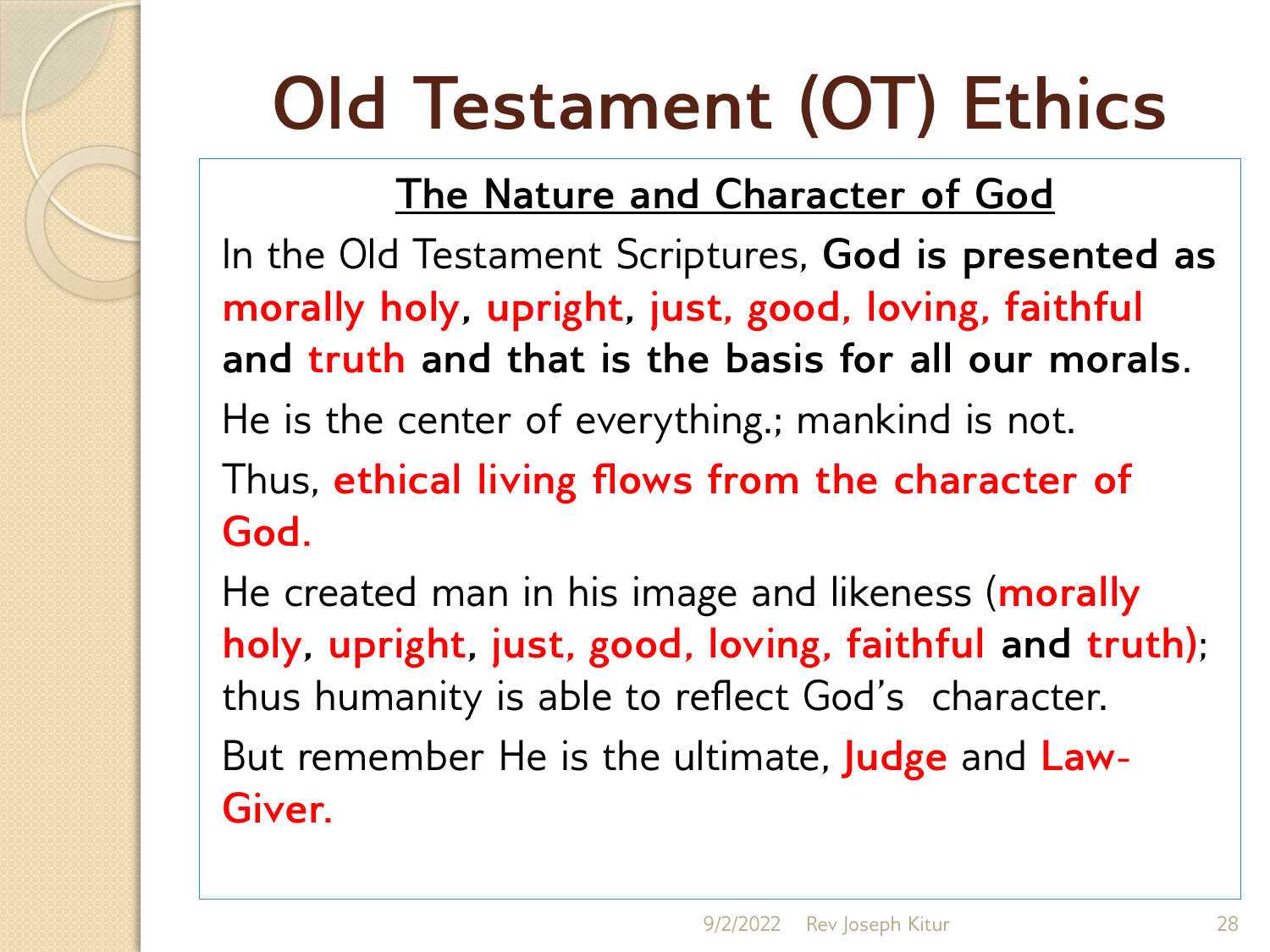

# Old Testament (OT) Ethics
The Nature and Character of God
In the Old Testament Scriptures, God is presented as morally holy, upright, just, good, loving, faithful and truth and that is the basis for all our morals.
He is the center of everything.; mankind is not.
Thus, ethical living flows from the character of God.
He created man in his image and likeness (morally holy, upright, just, good, loving, faithful and truth); thus humanity is able to reflect God’s  character.
But remember He is the ultimate, Judge and Law-Giver.
9/2/2022
Rev Joseph Kitur
28